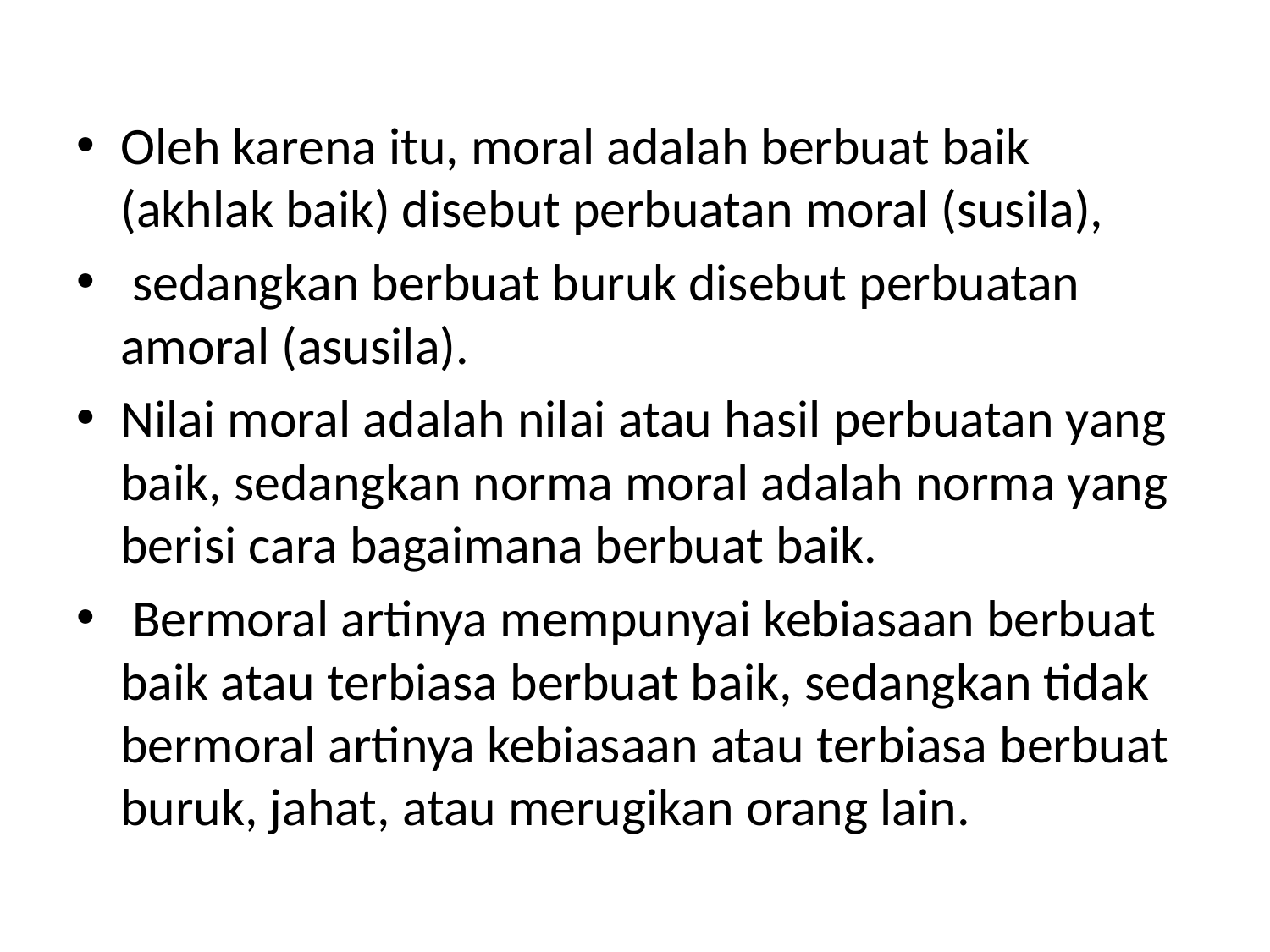

#
Oleh karena itu, moral adalah berbuat baik (akhlak baik) disebut perbuatan moral (susila),
 sedangkan berbuat buruk disebut perbuatan amoral (asusila).
Nilai moral adalah nilai atau hasil perbuatan yang baik, sedangkan norma moral adalah norma yang berisi cara bagaimana berbuat baik.
 Bermoral artinya mempunyai kebiasaan berbuat baik atau terbiasa berbuat baik, sedangkan tidak bermoral artinya kebiasaan atau terbiasa berbuat buruk, jahat, atau merugikan orang lain.